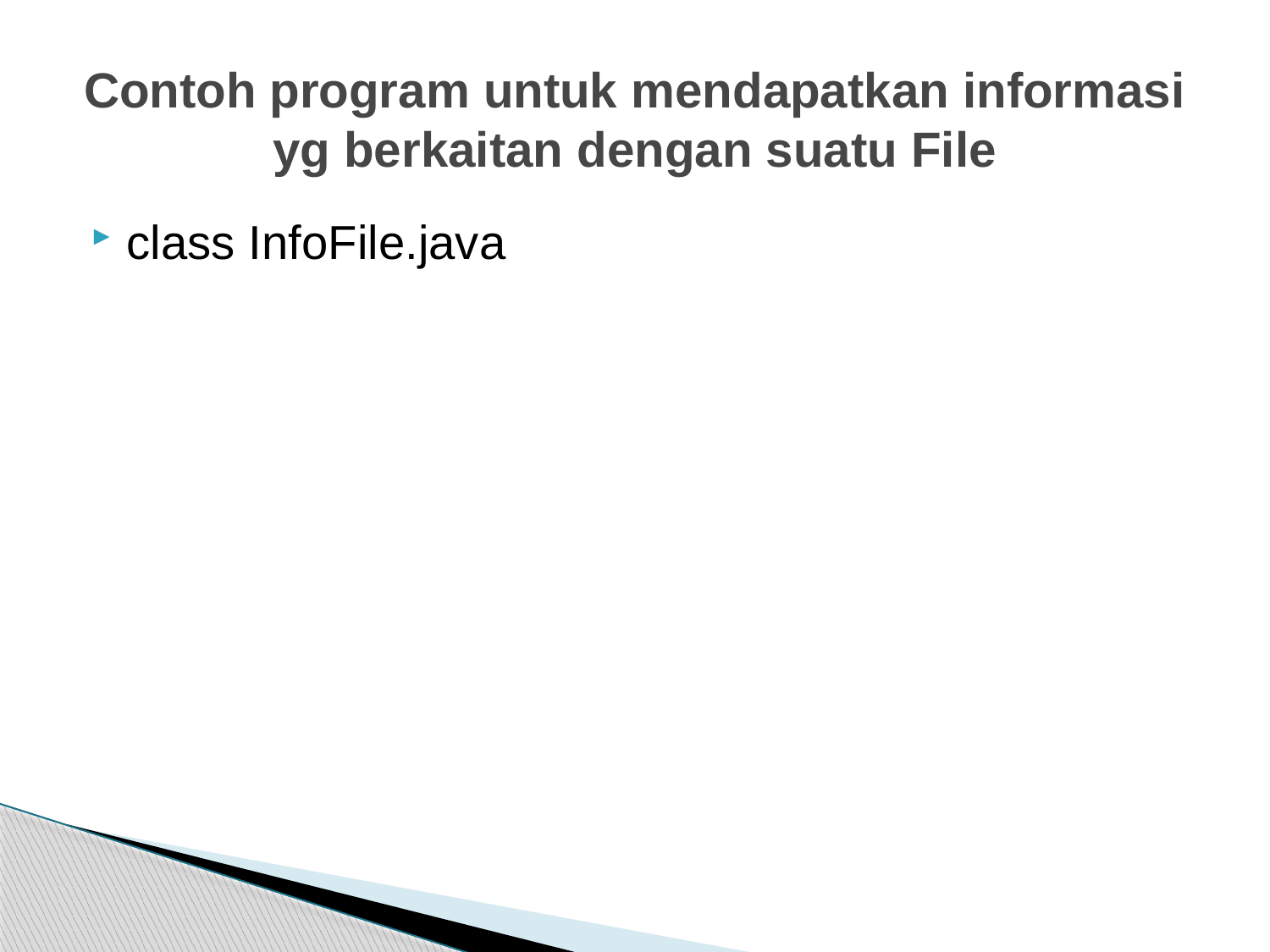

# Contoh program untuk mendapatkan informasi yg berkaitan dengan suatu File
class InfoFile.java